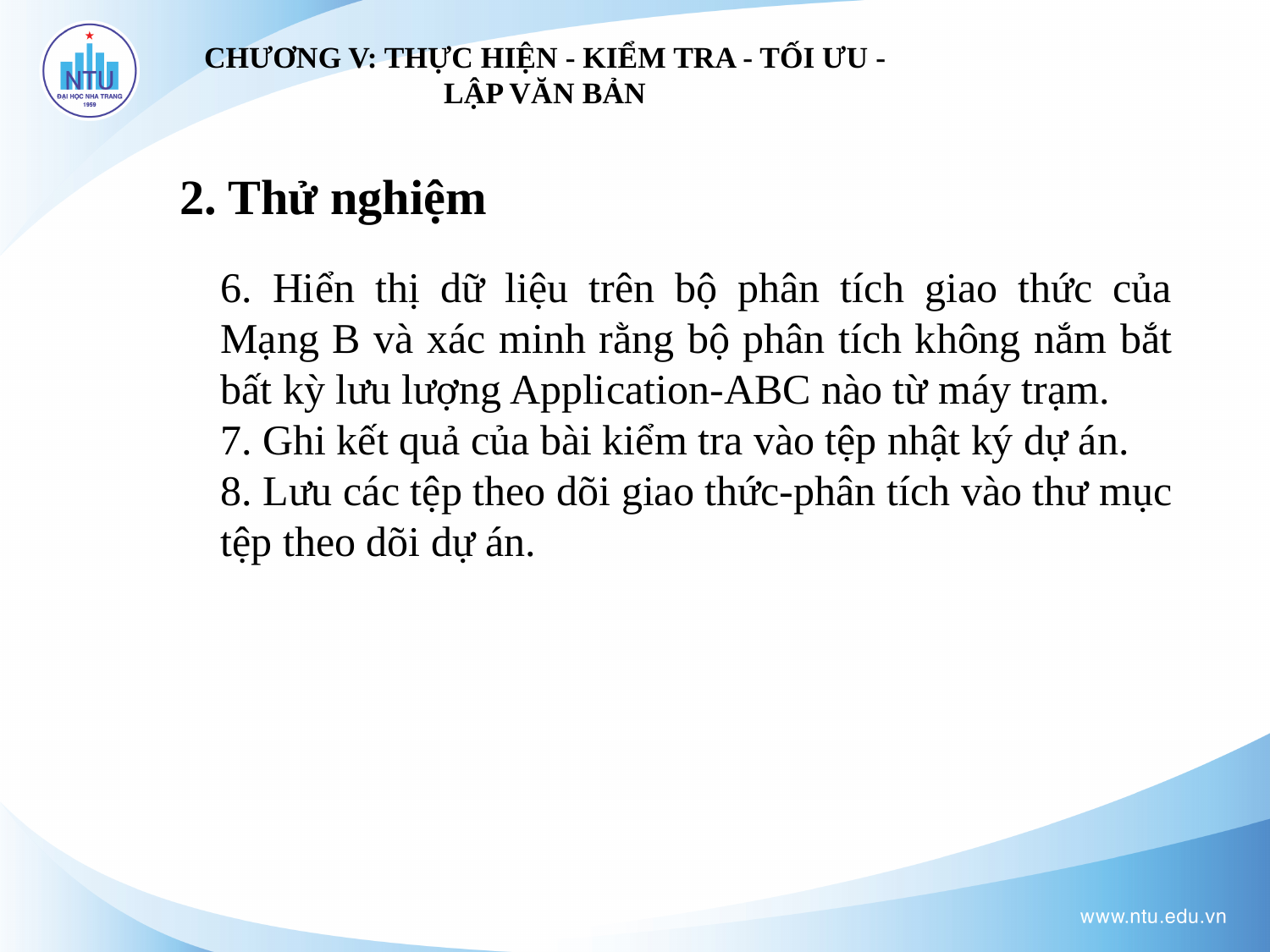

CHƯƠNG V: THỰC HIỆN - KIỂM TRA - TỐI ƯU - LẬP VĂN BẢN
2. Thử nghiệm
6. Hiển thị dữ liệu trên bộ phân tích giao thức của Mạng B và xác minh rằng bộ phân tích không nắm bắt bất kỳ lưu lượng Application-ABC nào từ máy trạm.
7. Ghi kết quả của bài kiểm tra vào tệp nhật ký dự án.
8. Lưu các tệp theo dõi giao thức-phân tích vào thư mục tệp theo dõi dự án.